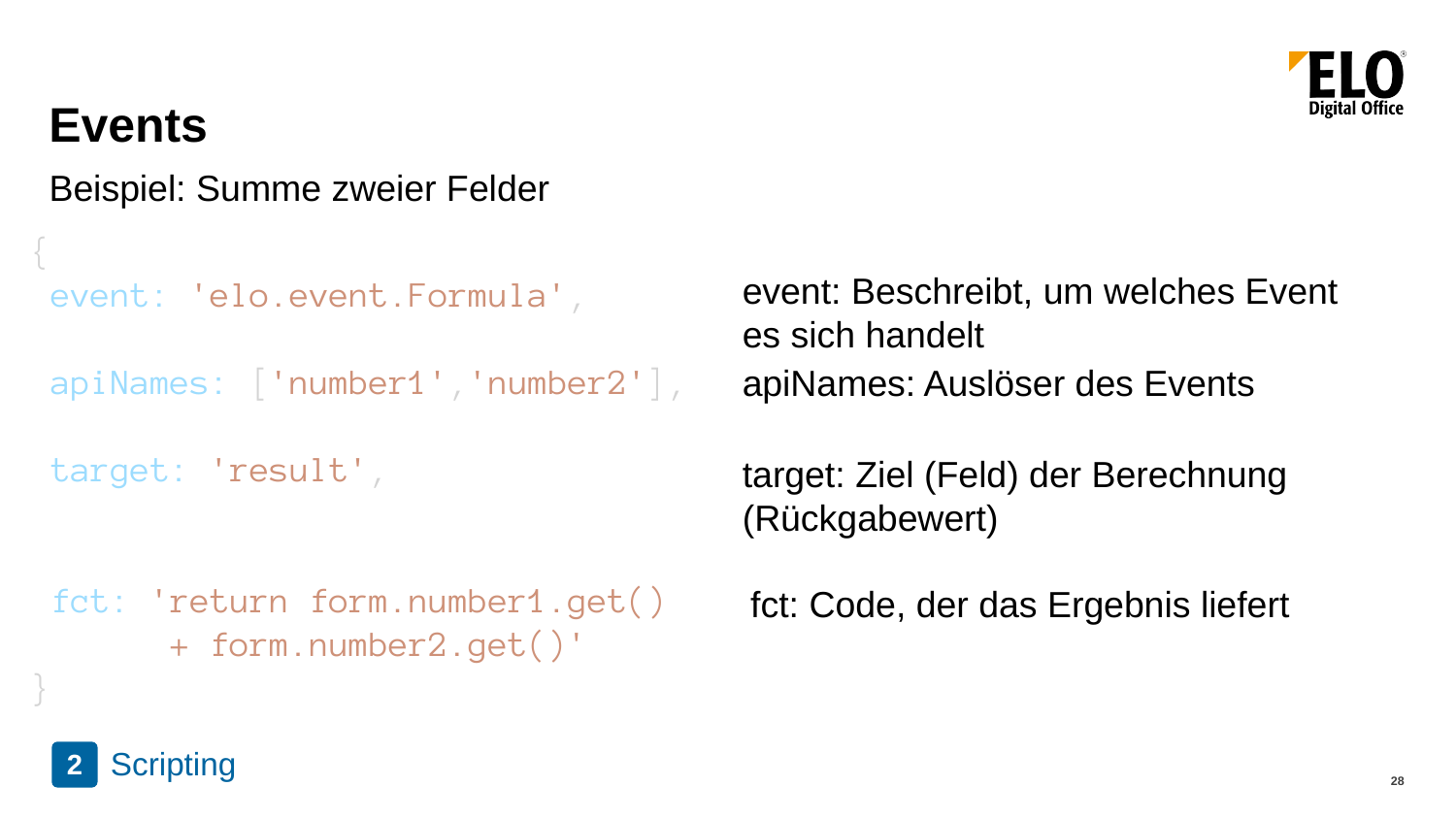

# Events
Beispiel: Summe zweier Felder
{
 event: 'elo.event.Formula',

 apiNames: ['number1','number2'],

 target: 'result',

 fct: 'return form.number1.get()
       + form.number2.get()'
}

event: Beschreibt, um welches Event es sich handelt
apiNames: Auslöser des Events
target: Ziel (Feld) der Berechnung (Rückgabewert)
fct: Code, der das Ergebnis liefert
Scripting
2